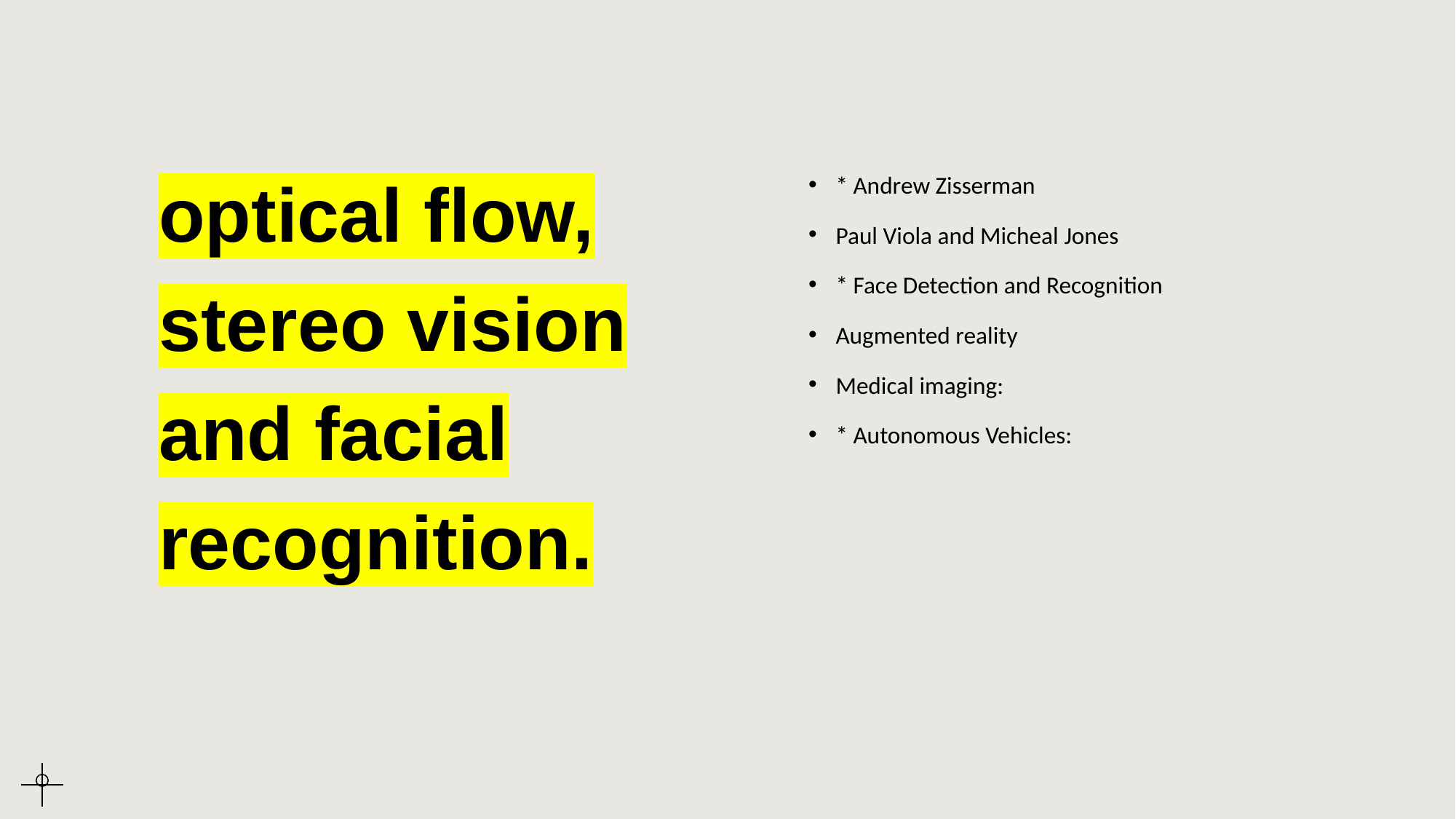

# optical flow, stereo vision and facial recognition.

* Andrew Zisserman
Paul Viola and Micheal Jones
* Face Detection and Recognition
Augmented reality
Medical imaging:
* Autonomous Vehicles: